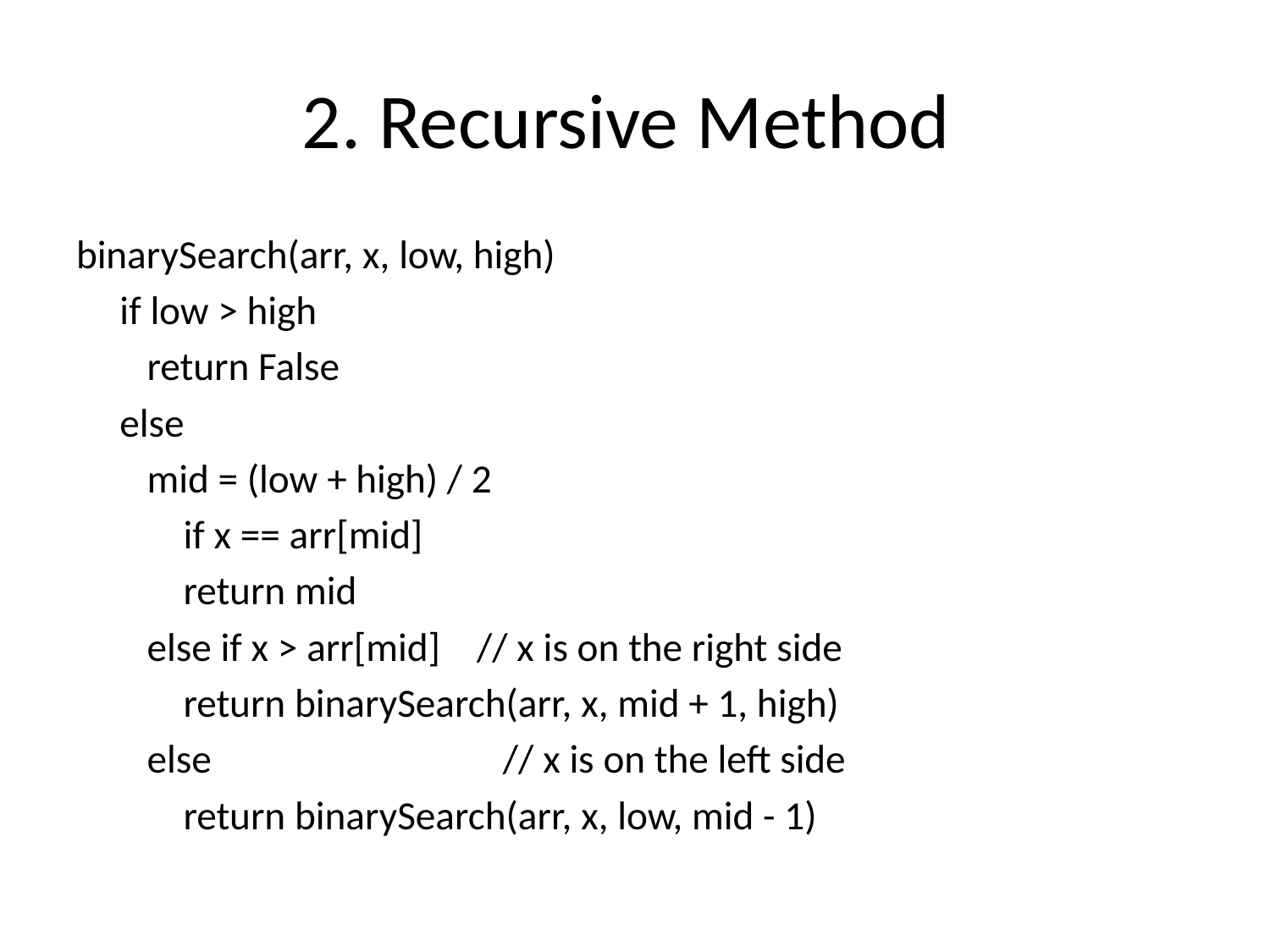

# 2. Recursive Method
binarySearch(arr, x, low, high)
	if low > high
	   return False
	else
	   mid = (low + high) / 2
	       if x == arr[mid]
	       return mid
	   else if x > arr[mid]    // x is on the right side
	       return binarySearch(arr, x, mid + 1, high)
	   else                                // x is on the left side
	       return binarySearch(arr, x, low, mid - 1)